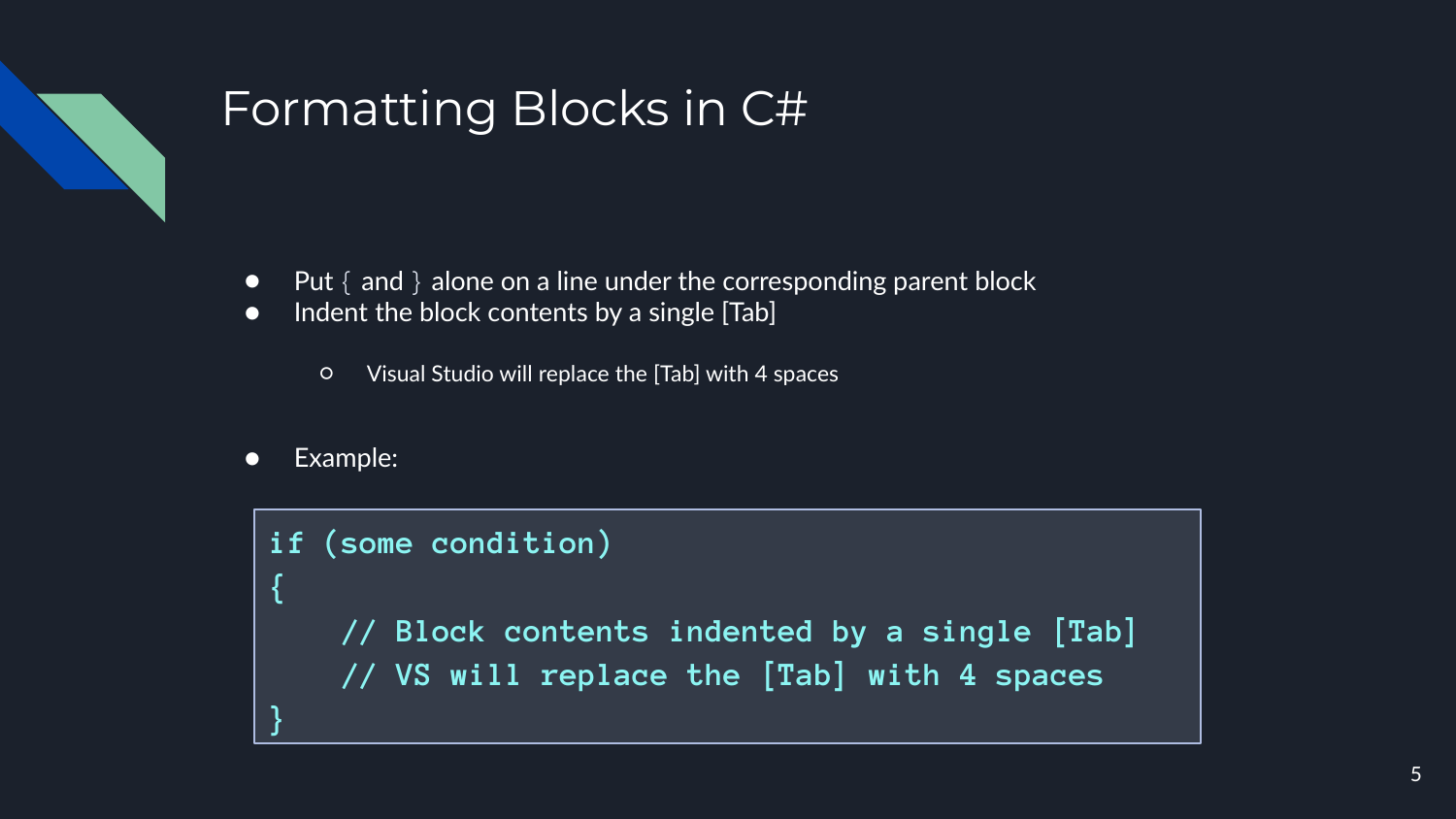

# Formatting Blocks in C#
Put { and } alone on a line under the corresponding parent block
Indent the block contents by a single [Tab]
Visual Studio will replace the [Tab] with 4 spaces

Example:
if (some condition)
{
    // Block contents indented by a single [Tab]
    // VS will replace the [Tab] with 4 spaces
}
5